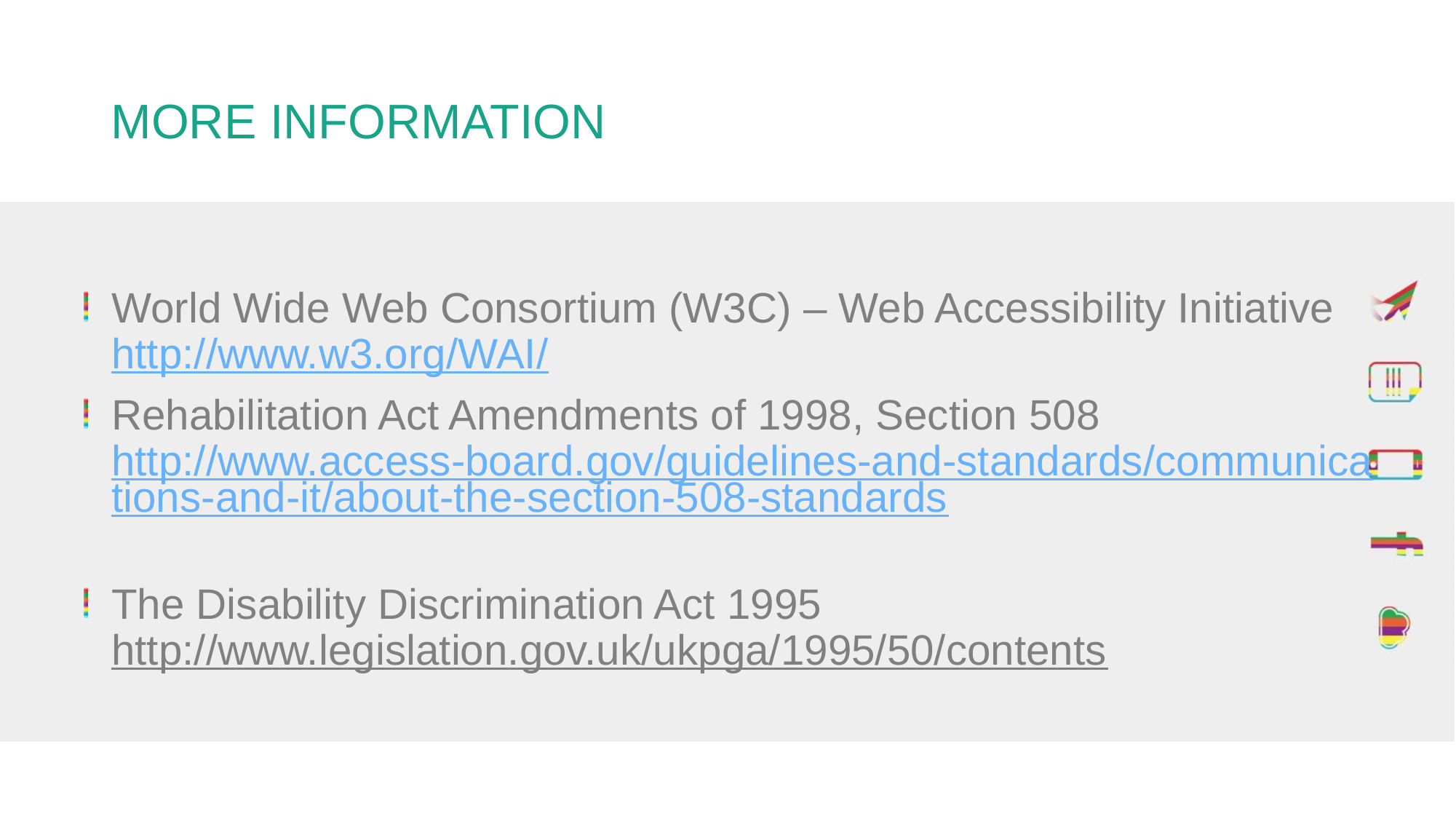

# MORE INFORMATION
World Wide Web Consortium (W3C) – Web Accessibility Initiative http://www.w3.org/WAI/
Rehabilitation Act Amendments of 1998, Section 508
http://www.access-board.gov/guidelines-and-standards/communications-and-it/about-the-section-508-standards
The Disability Discrimination Act 1995
http://www.legislation.gov.uk/ukpga/1995/50/contents